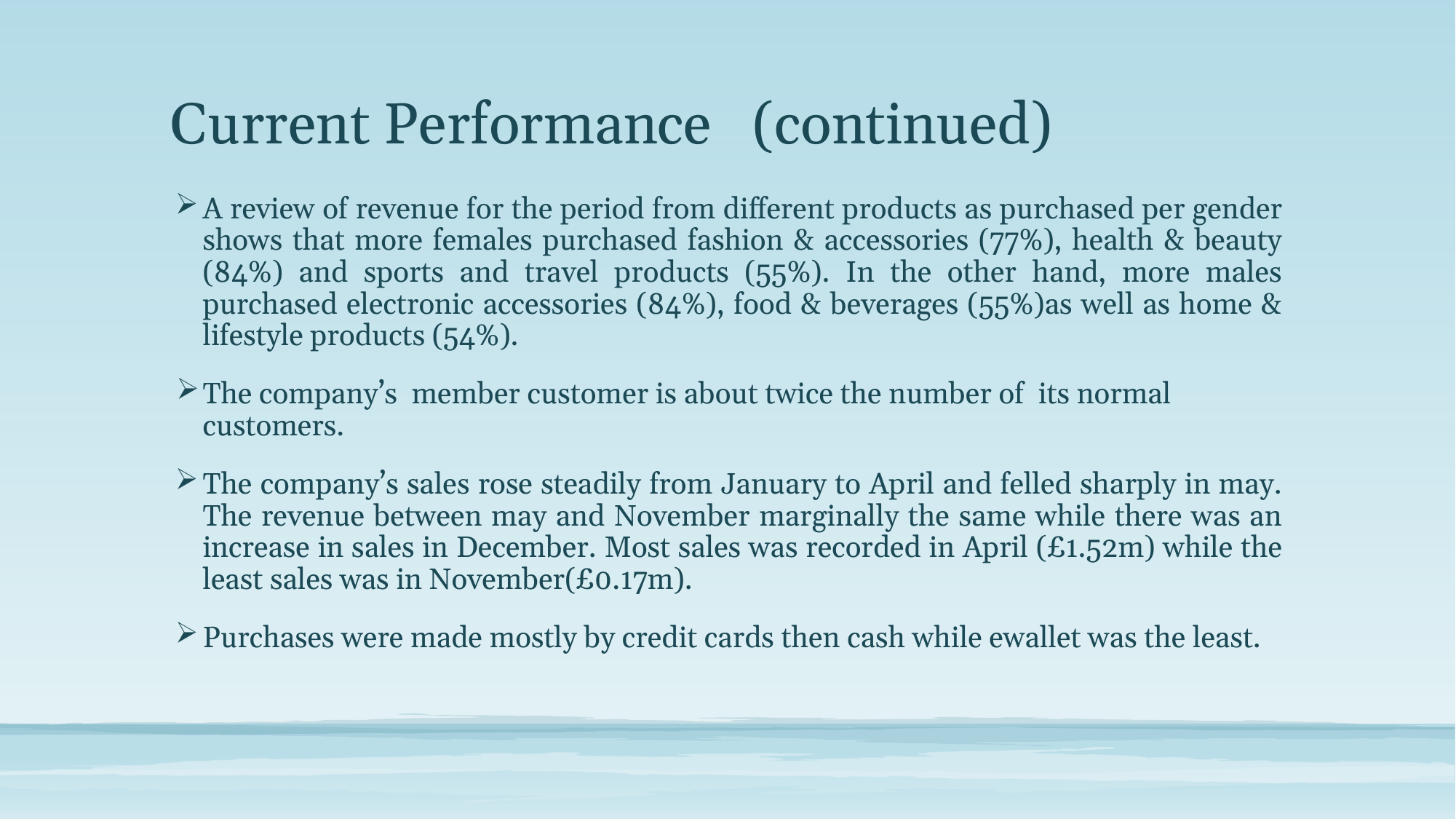

# Current Performance   (continued)
A review of revenue for the period from different products as purchased per gender shows that more females purchased fashion & accessories (77%), health & beauty (84%) and sports and travel products (55%). In the other hand, more males purchased electronic accessories (84%), food & beverages (55%)as well as home & lifestyle products (54%).
The company’s  member customer is about twice the number of  its normal customers.
The company’s sales rose steadily from January to April and felled sharply in may. The revenue between may and November marginally the same while there was an increase in sales in December. Most sales was recorded in April (£1.52m) while the least sales was in November(£0.17m).
Purchases were made mostly by credit cards then cash while ewallet was the least.